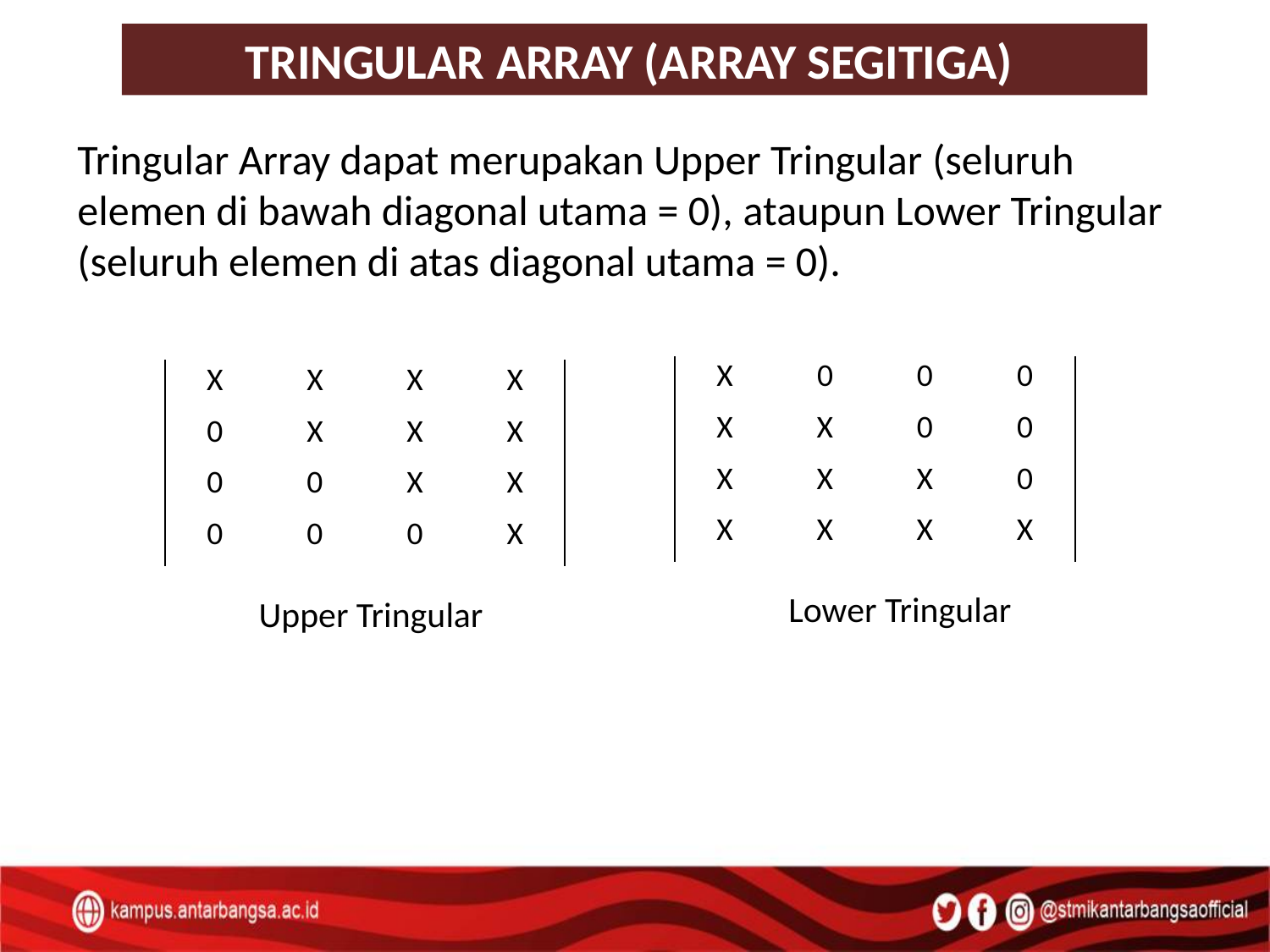

TRINGULAR ARRAY (ARRAY SEGITIGA)
Tringular Array dapat merupakan Upper Tringular (seluruh elemen di bawah diagonal utama = 0), ataupun Lower Tringular (seluruh elemen di atas diagonal utama = 0).
| X | 0 | 0 | 0 |
| --- | --- | --- | --- |
| X | X | 0 | 0 |
| X | X | X | 0 |
| X | X | X | X |
| X | X | X | X |
| --- | --- | --- | --- |
| 0 | X | X | X |
| 0 | 0 | X | X |
| 0 | 0 | 0 | X |
Lower Tringular
Upper Tringular